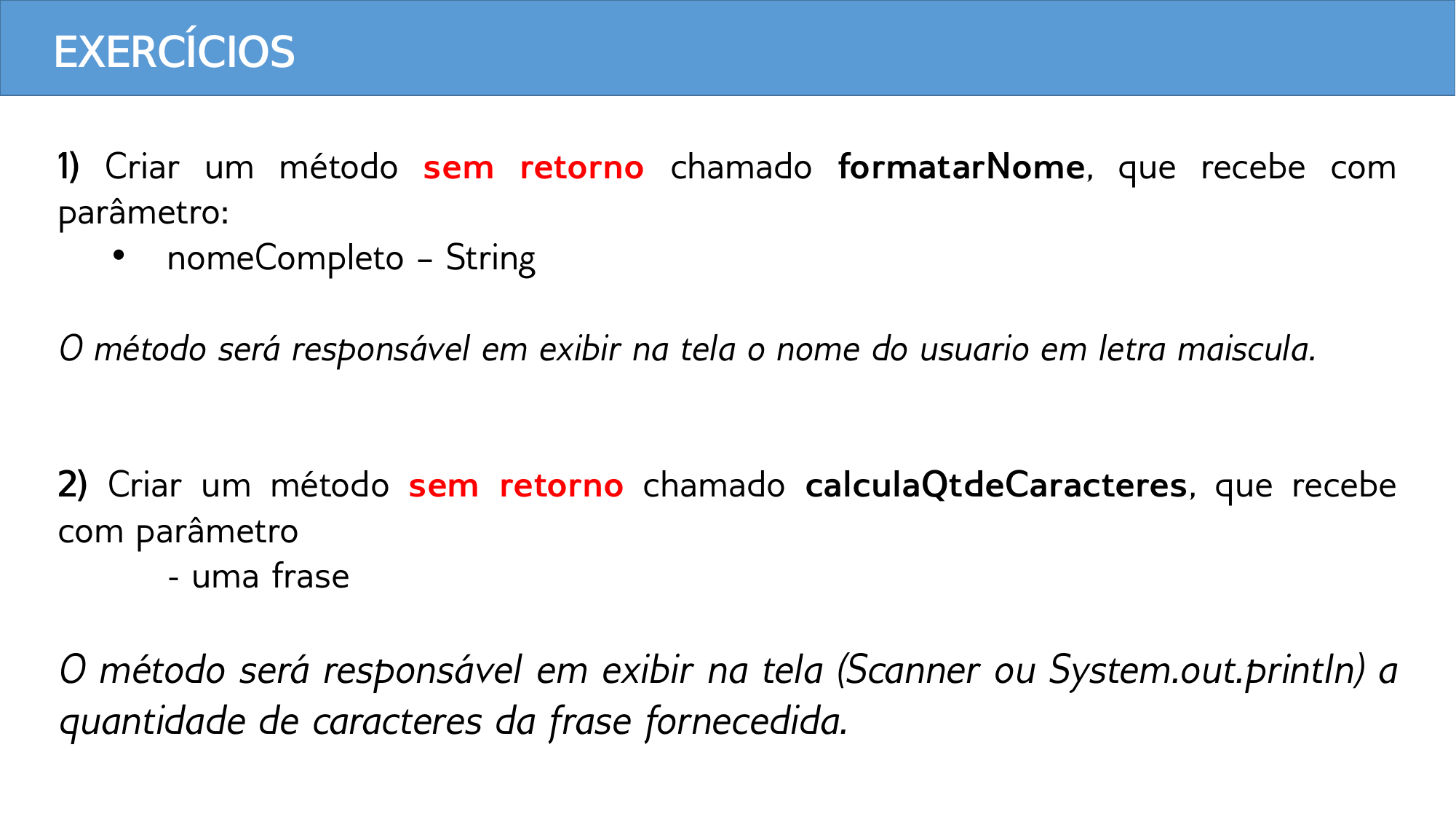

EXERCÍCIOS
1) Criar um método sem retorno chamado formatarNome, que recebe com parâmetro:
nomeCompleto – String

O método será responsável em exibir na tela o nome do usuario em letra maiscula.

2) Criar um método sem retorno chamado calculaQtdeCaracteres, que recebe com parâmetro
	- uma frase

O método será responsável em exibir na tela (Scanner ou System.out.println) a quantidade de caracteres da frase fornecedida.